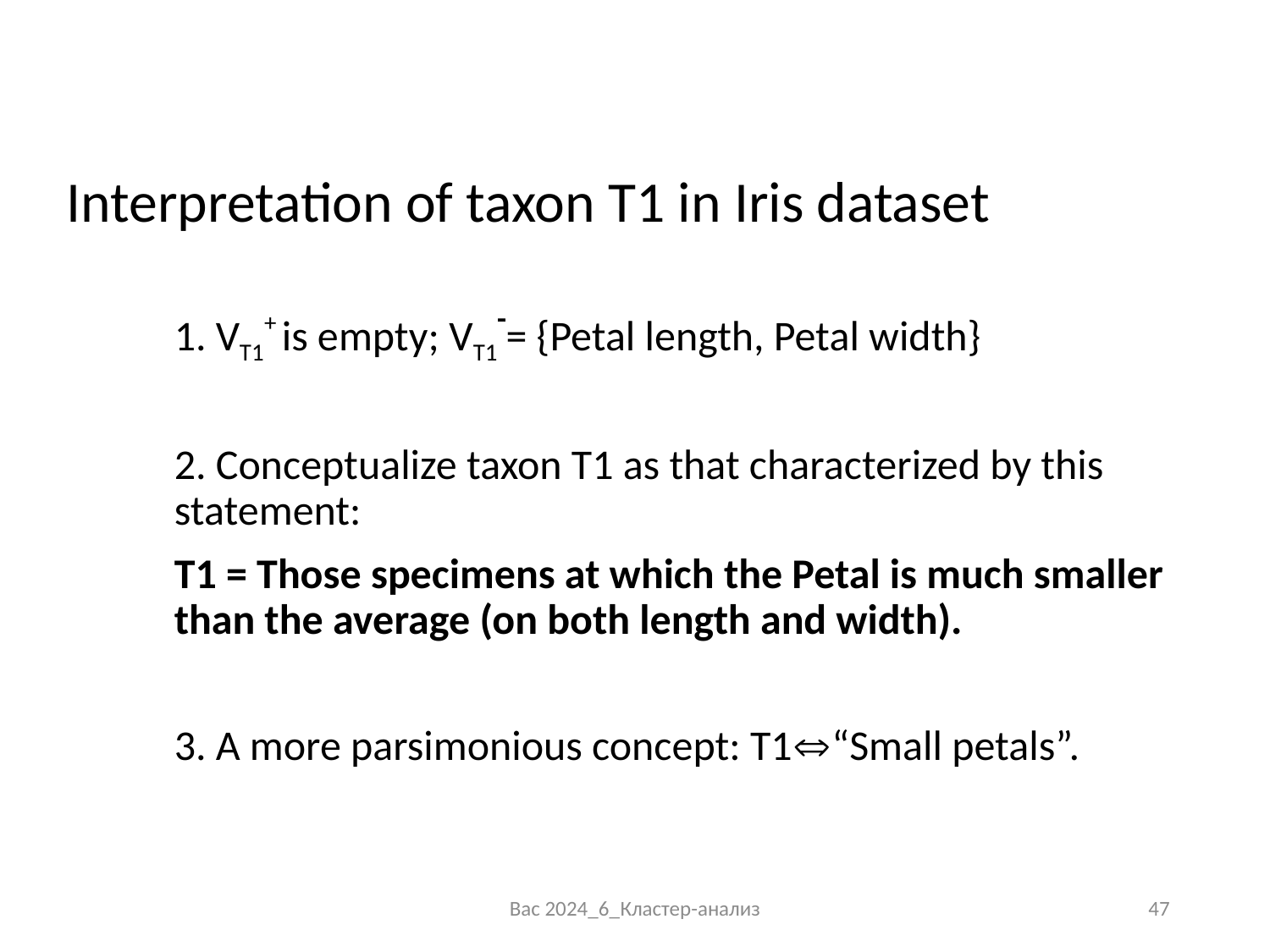

# Interpretation of taxon T1 in Iris dataset
1. VT1+ is empty; VT1−= {Petal length, Petal width}

2. Conceptualize taxon T1 as that characterized by this statement:
T1 = Those specimens at which the Petal is much smaller than the average (on both length and width).

3. A more parsimonious concept: T1⇔“Small petals”.

Bac 2024_6_Кластер-анализ
47